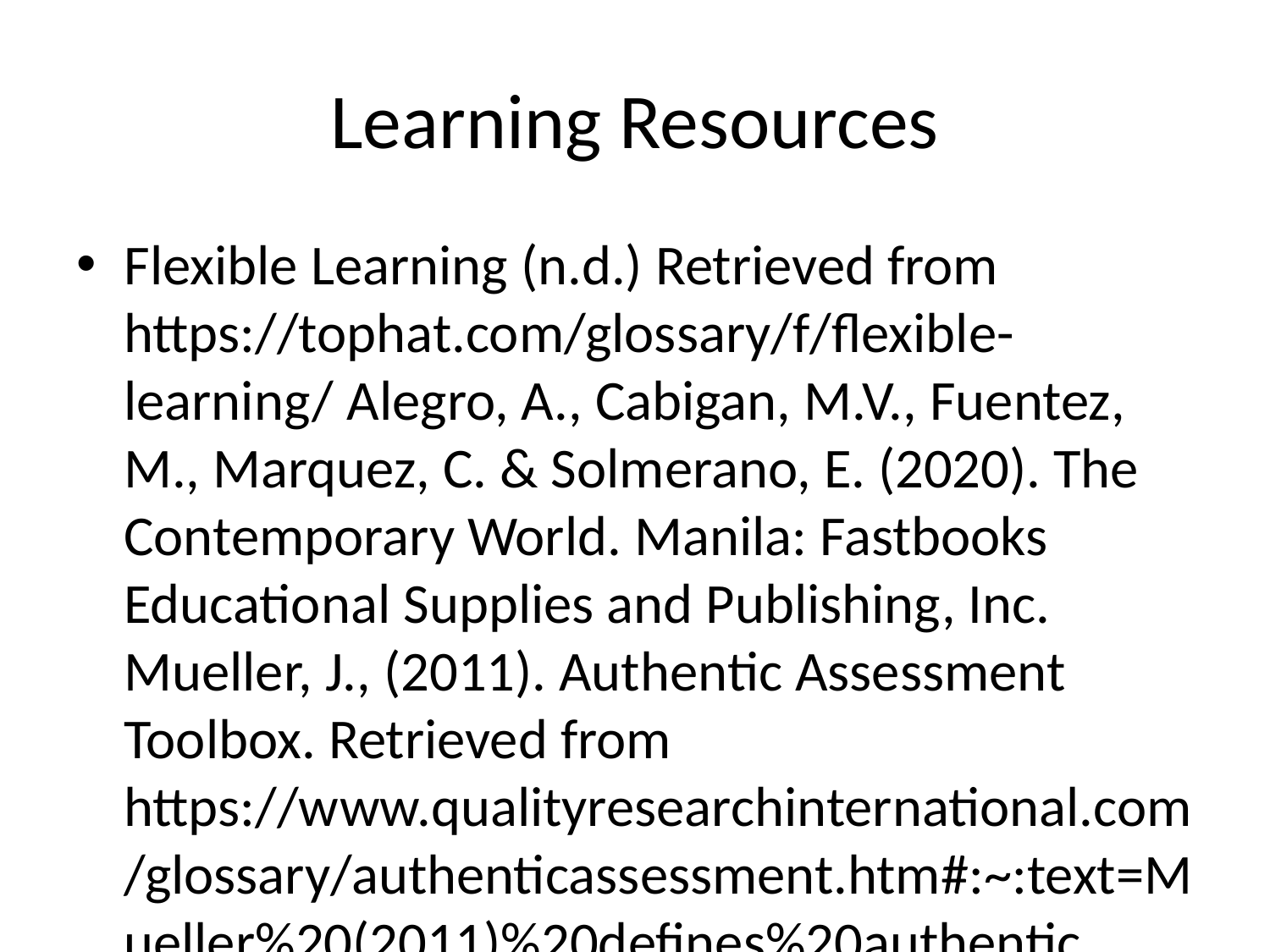

# Learning Resources
Flexible Learning (n.d.) Retrieved from https://tophat.com/glossary/f/flexible-learning/ Alegro, A., Cabigan, M.V., Fuentez, M., Marquez, C. & Solmerano, E. (2020). The Contemporary World. Manila: Fastbooks Educational Supplies and Publishing, Inc. Mueller, J., (2011). Authentic Assessment Toolbox. Retrieved from https://www.qualityresearchinternational.com/glossary/authenticassessment.htm#:~:text=Mueller%20(2011)%20defines%20authentic%20assessment,of%20essential%20knowledge%20and%20skills. Spady, W. (1994). Outcomes-Based Education: Critical Issues and Answers. Arlington Virginia: American Association